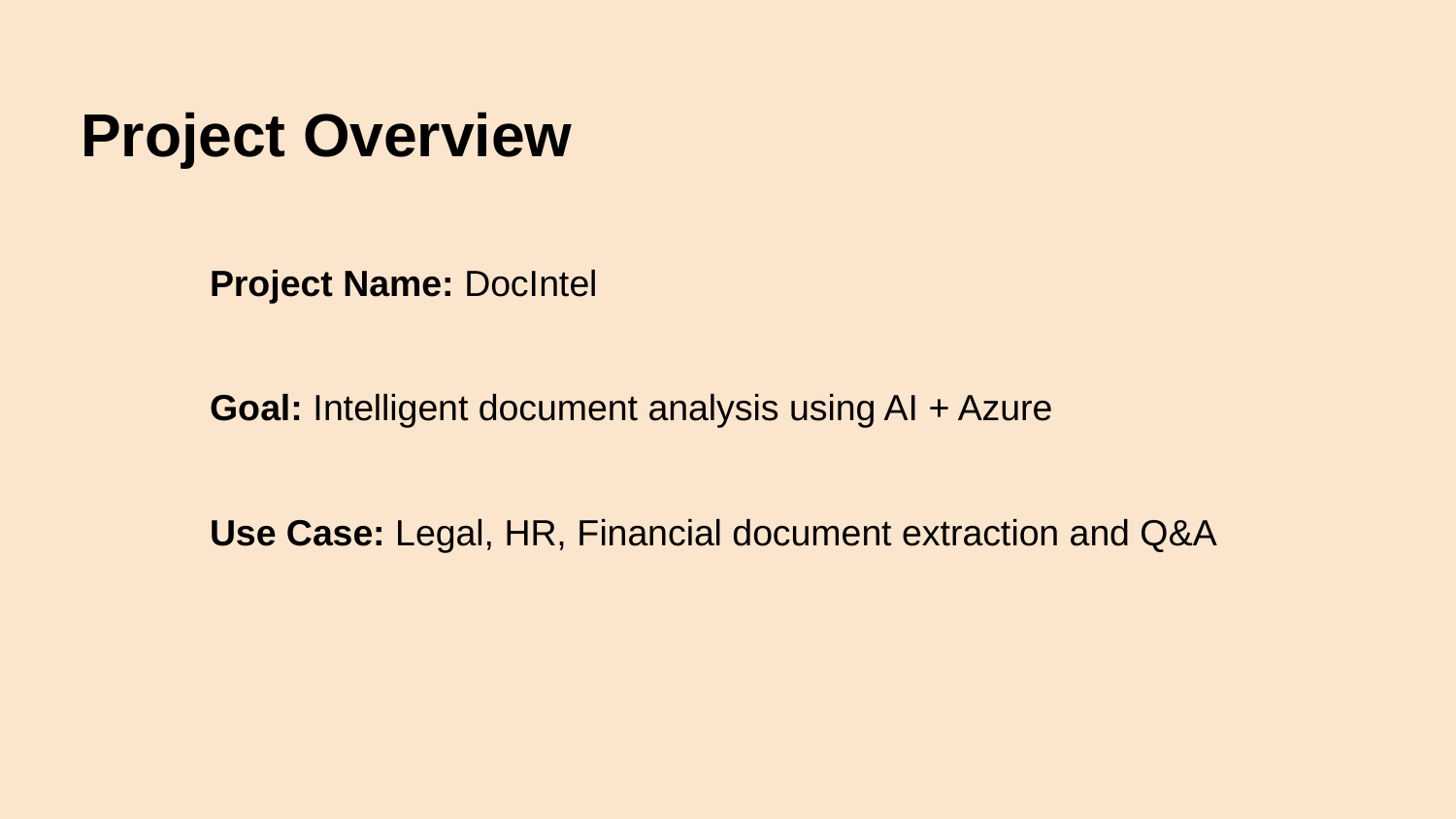

# Project Overview

Project Name: DocIntel
Goal: Intelligent document analysis using AI + Azure
Use Case: Legal, HR, Financial document extraction and Q&A